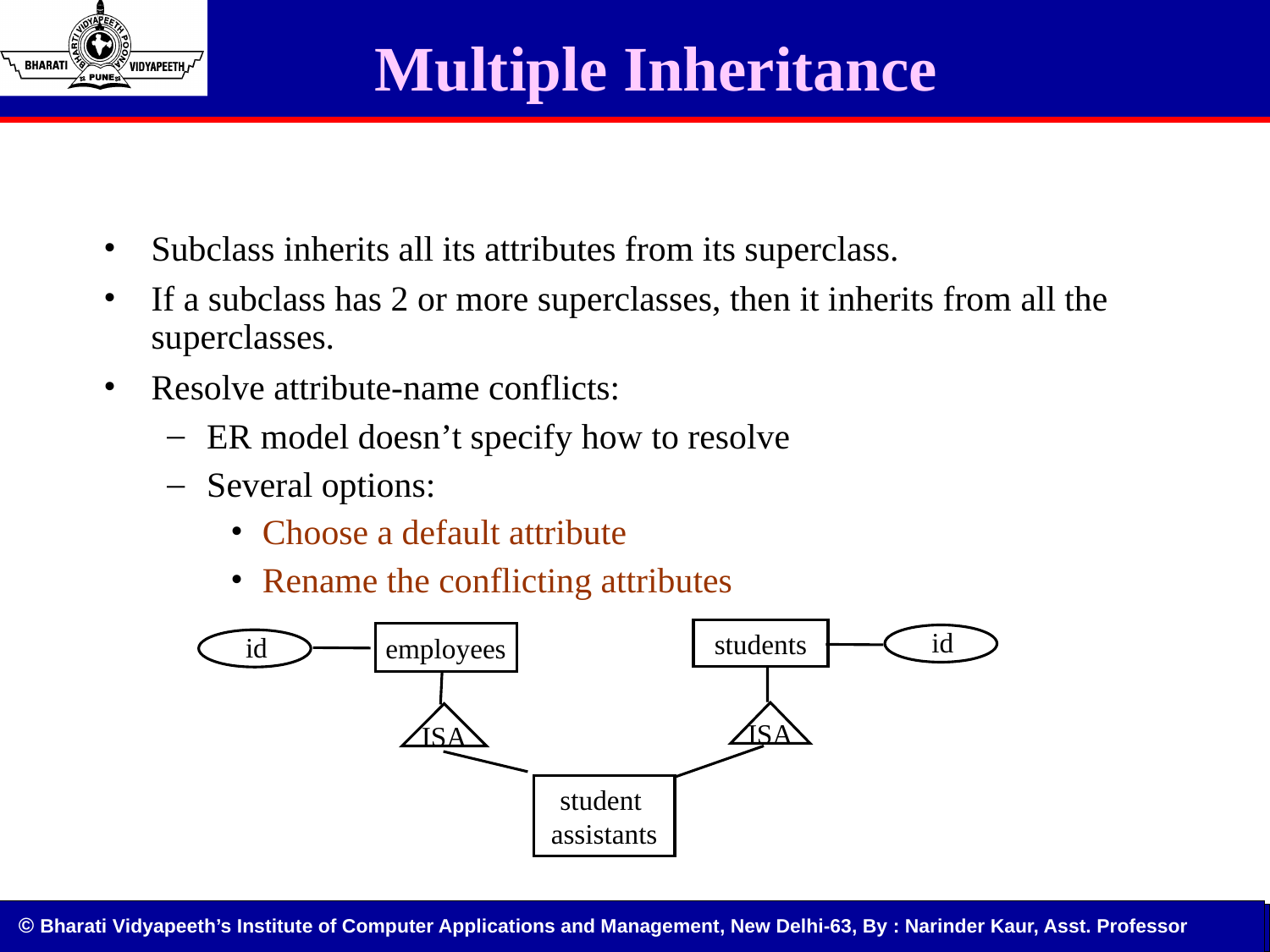

# Multiple Inheritance
Subclass inherits all its attributes from its superclass.
If a subclass has 2 or more superclasses, then it inherits from all the superclasses.
Resolve attribute-name conflicts:
ER model doesn’t specify how to resolve
Several options:
Choose a default attribute
Rename the conflicting attributes
students
id
employees
id

ISA
ISA

student
assistants